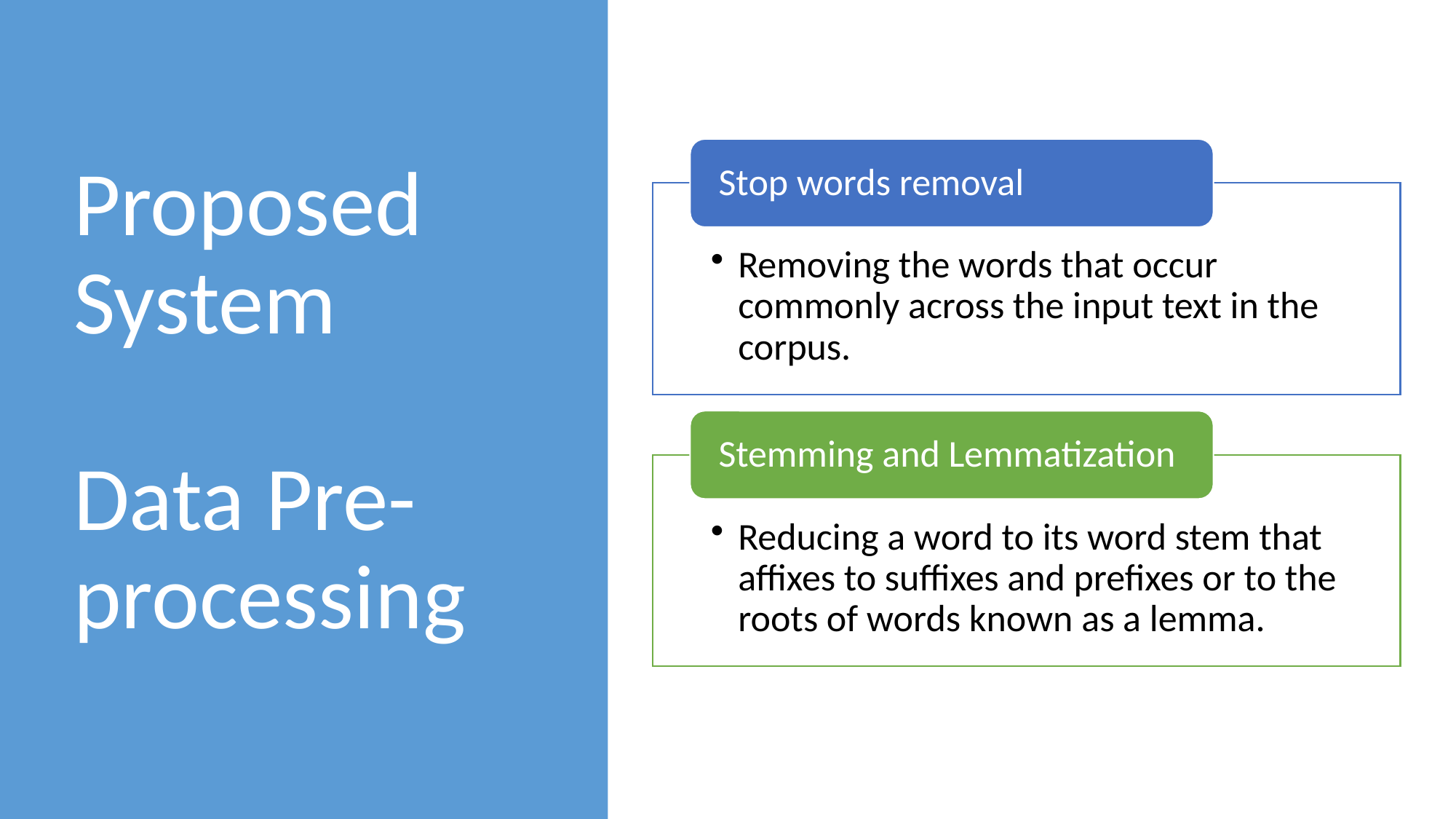

# Proposed System Data Pre-processing
Removing the words that occur commonly across the input text in the corpus.
Stop words removal
Reducing a word to its word stem that affixes to suffixes and prefixes or to the roots of words known as a lemma.
Stemming and Lemmatization